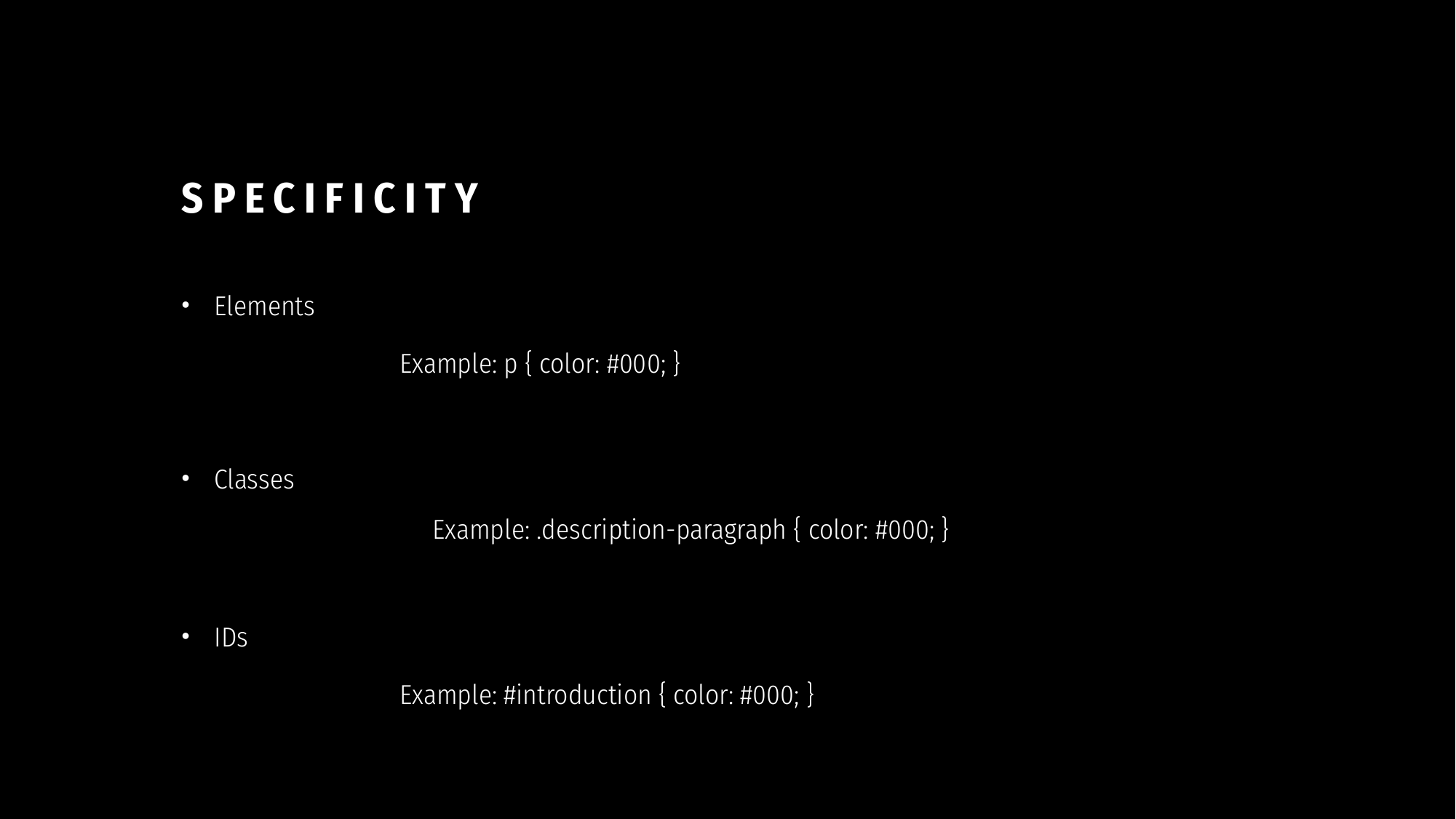

# Specificity
Elements
		Example: p { color: #000; }

Classes
		Example: .description-paragraph { color: #000; }

IDs
		Example: #introduction { color: #000; }